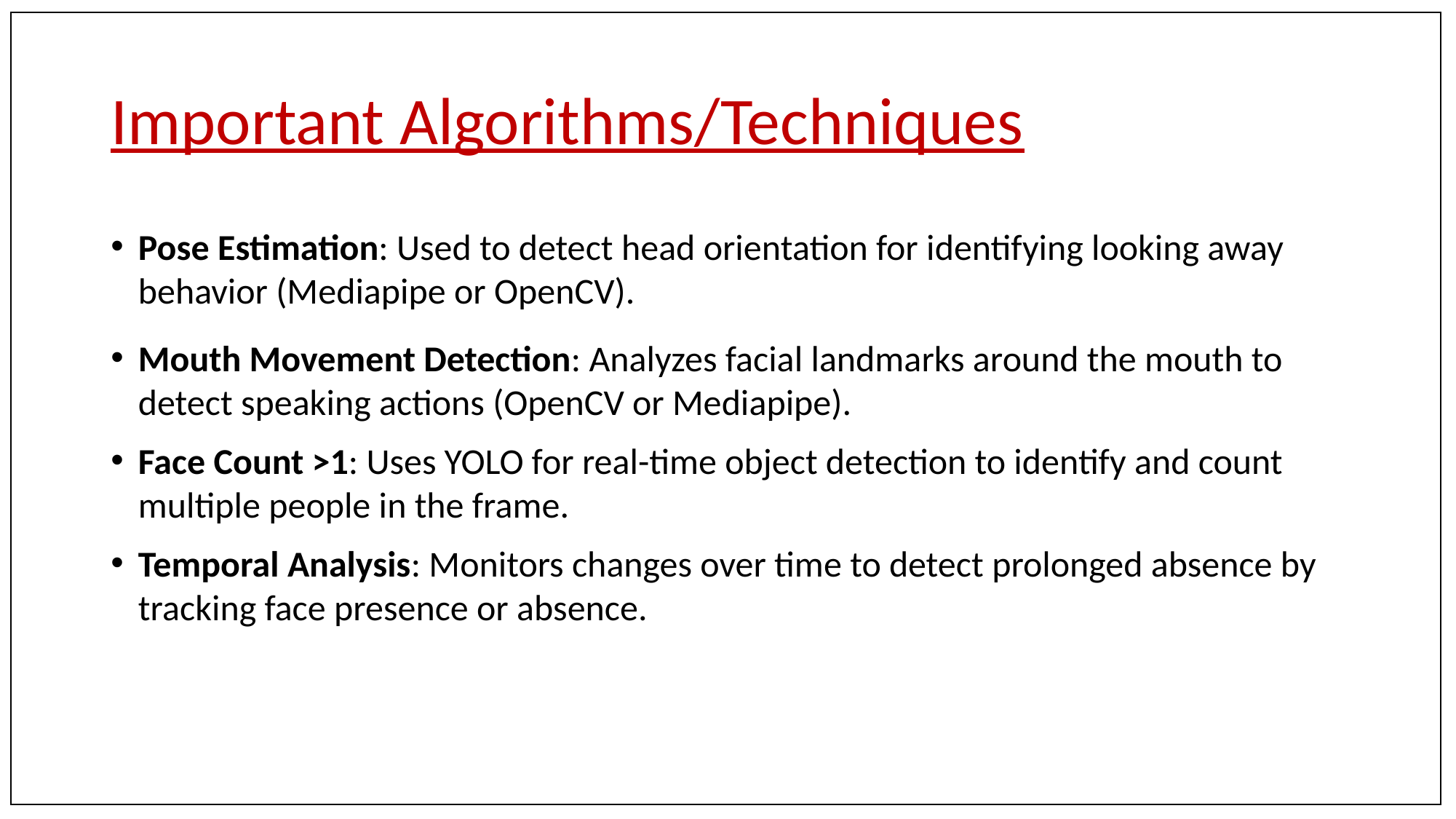

# Important Algorithms/Techniques
Pose Estimation: Used to detect head orientation for identifying looking away behavior (Mediapipe or OpenCV).
Mouth Movement Detection: Analyzes facial landmarks around the mouth to detect speaking actions (OpenCV or Mediapipe).
Face Count >1: Uses YOLO for real-time object detection to identify and count multiple people in the frame.
Temporal Analysis: Monitors changes over time to detect prolonged absence by tracking face presence or absence.